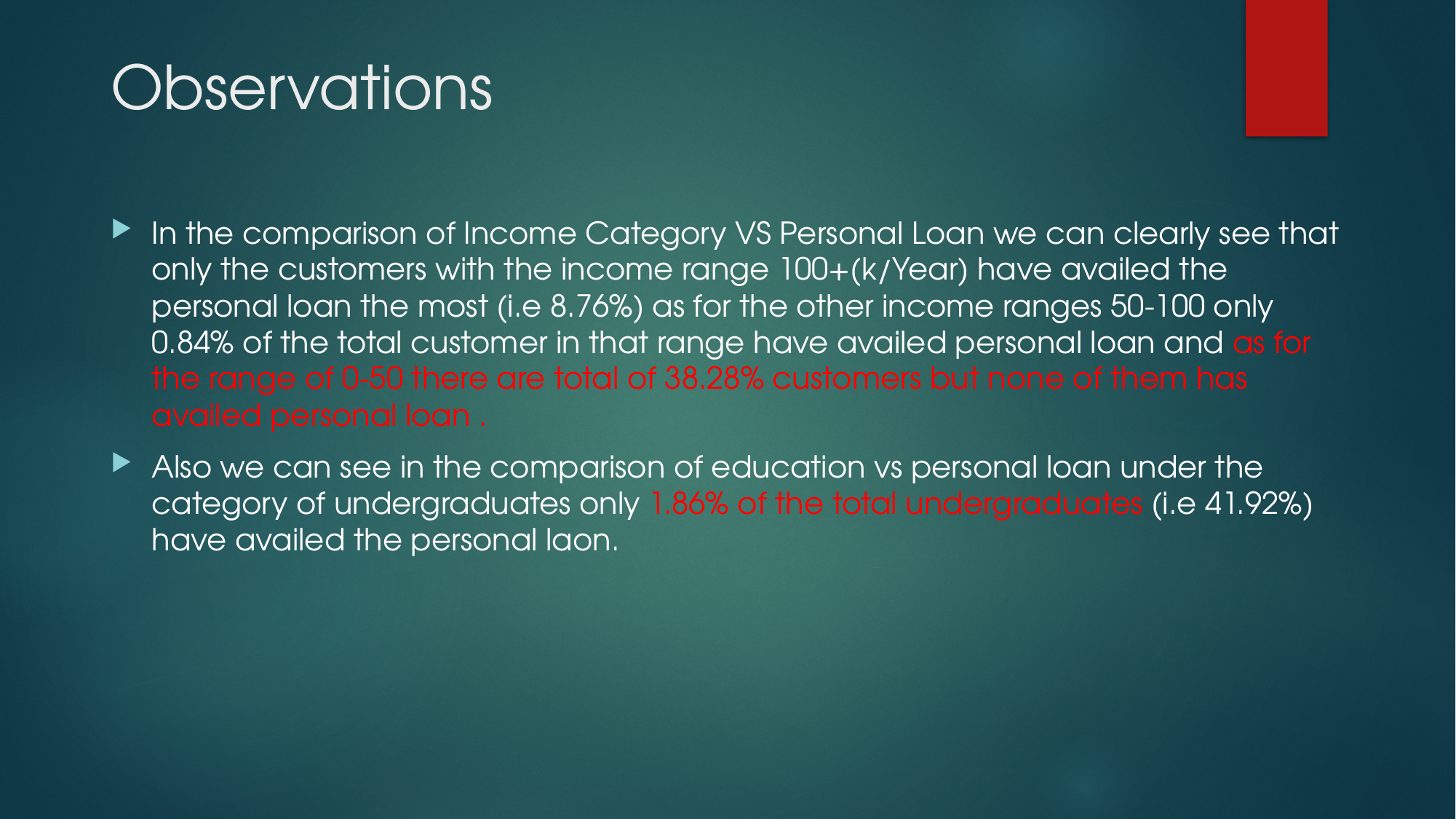

# Observations

In the comparison of Income Category VS Personal Loan we can clearly see that only the customers with the income range 100+(k/Year) have availed the personal loan the most (i.e 8.76%) as for the other income ranges 50-100 only 0.84% of the total customer in that range have availed personal loan and as for the range of 0-50 there are total of 38.28% customers but none of them has availed personal loan .
Also we can see in the comparison of education vs personal loan under the category of undergraduates only 1.86% of the total undergraduates (i.e 41.92%) have availed the personal laon.